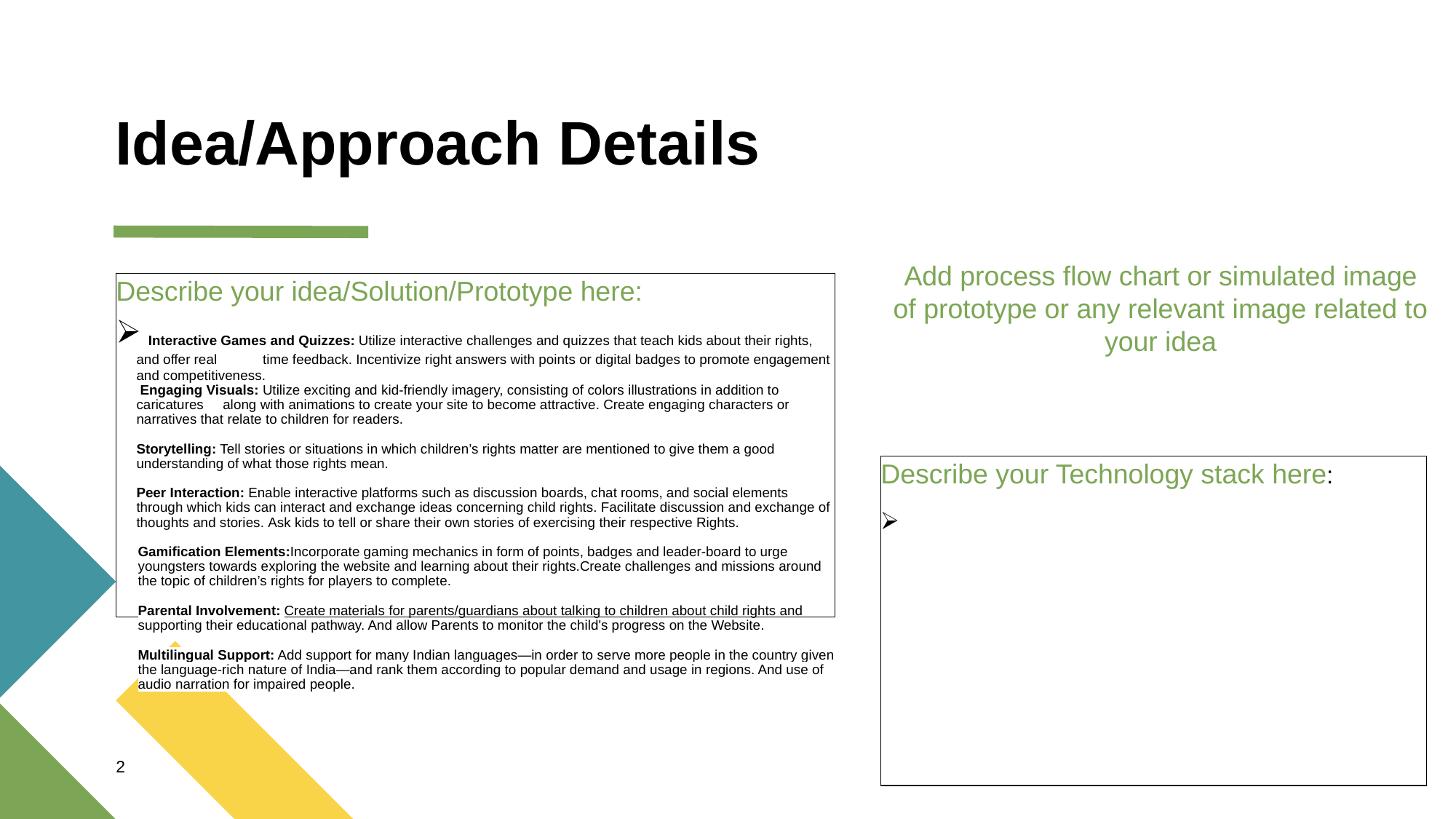

# Idea/Approach Details
Add process flow chart or simulated image of prototype or any relevant image related to your idea
Describe your idea/Solution/Prototype here:
 Interactive Games and Quizzes: Utilize interactive challenges and quizzes that teach kids about their rights, and offer real            time feedback. Incentivize right answers with points or digital badges to promote engagement and competitiveness.
 Engaging Visuals: Utilize exciting and kid-friendly imagery, consisting of colors illustrations in addition to caricatures     along with animations to create your site to become attractive. Create engaging characters or narratives that relate to children for readers.

Storytelling: Tell stories or situations in which children’s rights matter are mentioned to give them a good understanding of what those rights mean.

Peer Interaction: Enable interactive platforms such as discussion boards, chat rooms, and social elements through which kids can interact and exchange ideas concerning child rights. Facilitate discussion and exchange of thoughts and stories. Ask kids to tell or share their own stories of exercising their respective Rights.

Gamification Elements:Incorporate gaming mechanics in form of points, badges and leader-board to urge youngsters towards exploring the website and learning about their rights.Create challenges and missions around the topic of children’s rights for players to complete.

Parental Involvement: Create materials for parents/guardians about talking to children about child rights and supporting their educational pathway. And allow Parents to monitor the child's progress on the Website.

Multilingual Support: Add support for many Indian languages—in order to serve more people in the country given the language-rich nature of India—and rank them according to popular demand and usage in regions. And use of audio narration for impaired people.

Describe your Technology stack here:

2